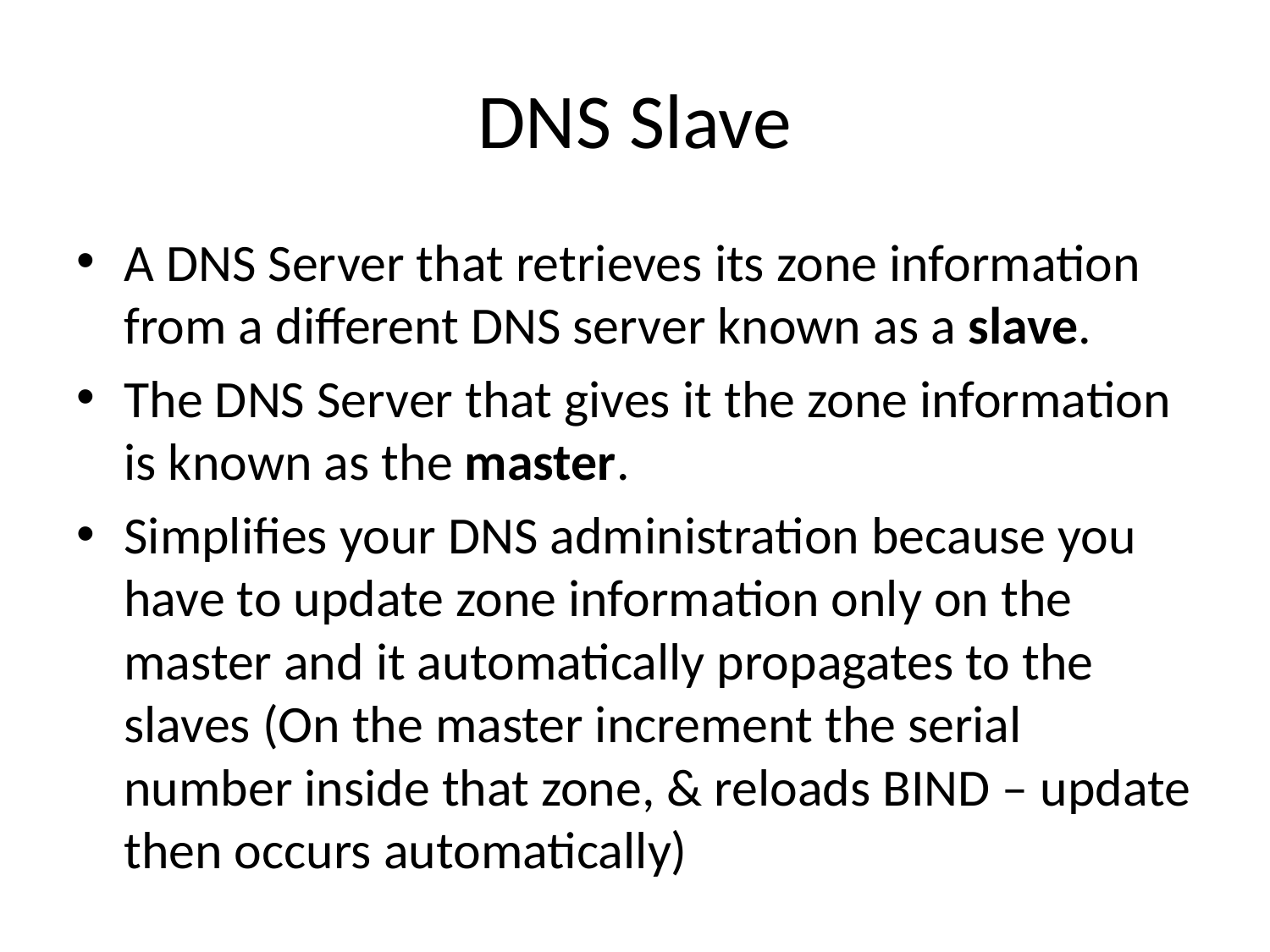

# DNS Slave
A DNS Server that retrieves its zone information from a different DNS server known as a slave.
The DNS Server that gives it the zone information is known as the master.
Simplifies your DNS administration because you have to update zone information only on the master and it automatically propagates to the slaves (On the master increment the serial number inside that zone, & reloads BIND – update then occurs automatically)